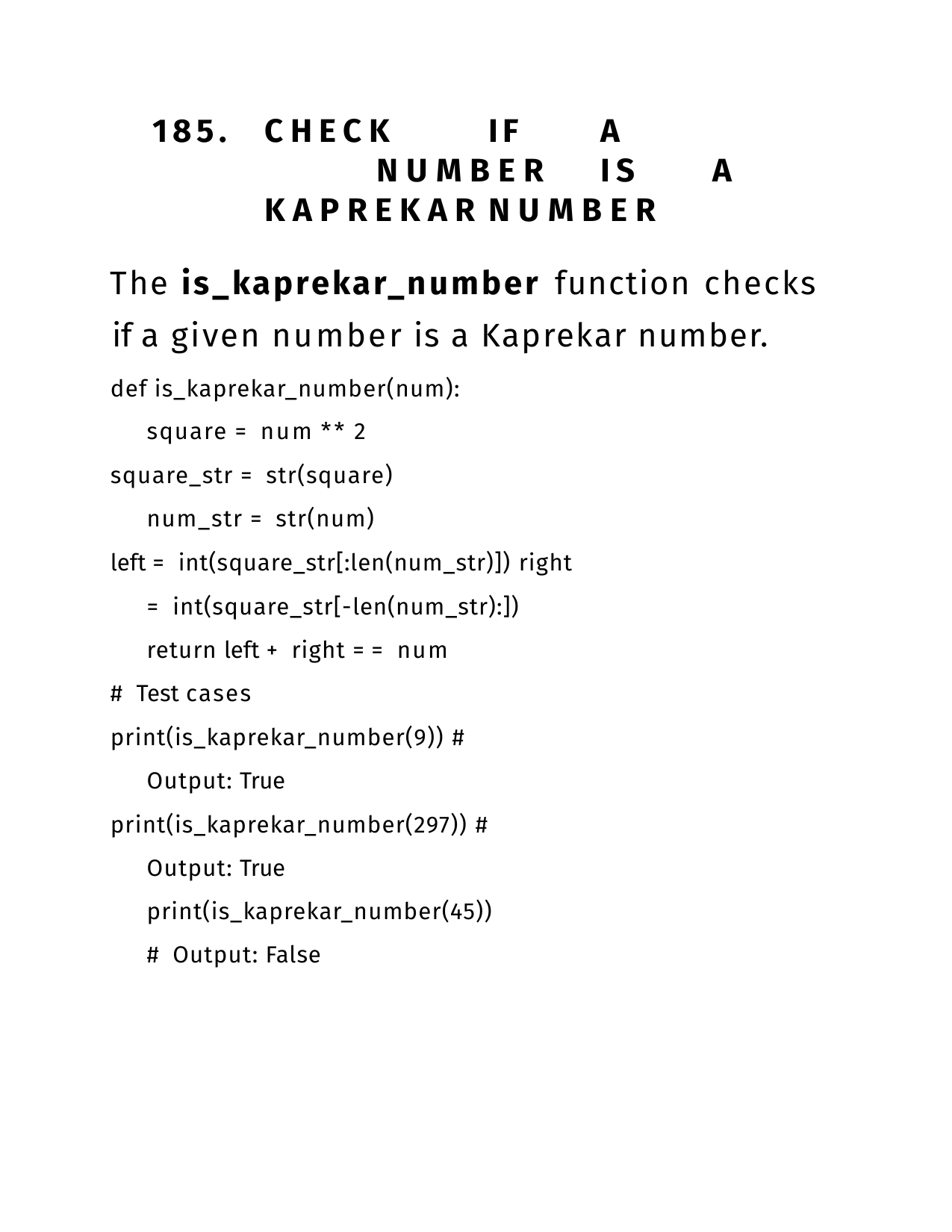

185.	CHECK	IF	A		NUMBER	IS	A KAPREKAR	NUMBER
The is_kaprekar_number function checks if a given number is a Kaprekar number.
def is_kaprekar_number(num): square = num ** 2
square_str = str(square) num_str = str(num)
left = int(square_str[:len(num_str)]) right = int(square_str[-len(num_str):]) return left + right == num
# Test cases
print(is_kaprekar_number(9)) # Output: True
print(is_kaprekar_number(297)) # Output: True print(is_kaprekar_number(45)) # Output: False